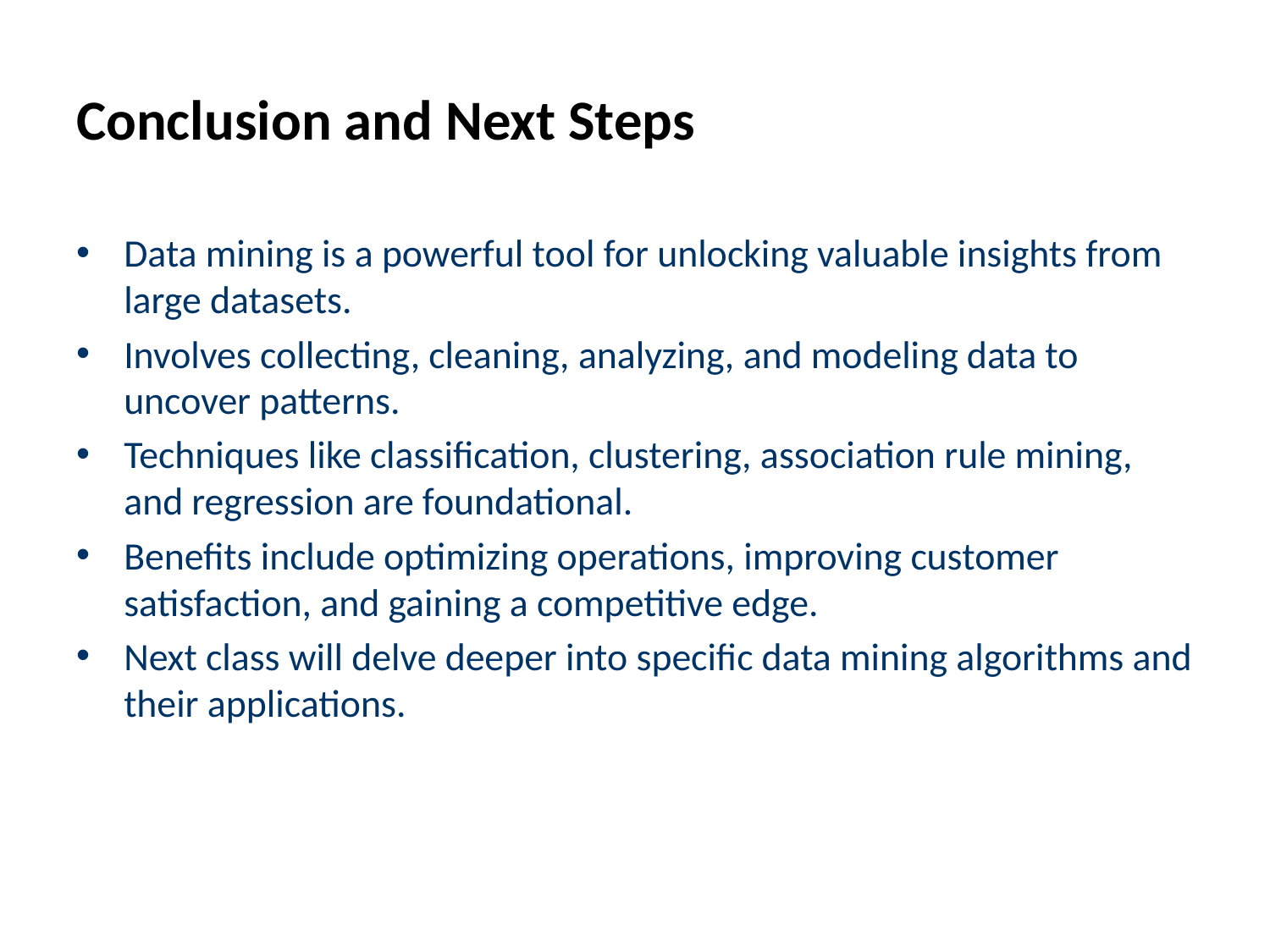

# Conclusion and Next Steps
Data mining is a powerful tool for unlocking valuable insights from large datasets.
Involves collecting, cleaning, analyzing, and modeling data to uncover patterns.
Techniques like classification, clustering, association rule mining, and regression are foundational.
Benefits include optimizing operations, improving customer satisfaction, and gaining a competitive edge.
Next class will delve deeper into specific data mining algorithms and their applications.